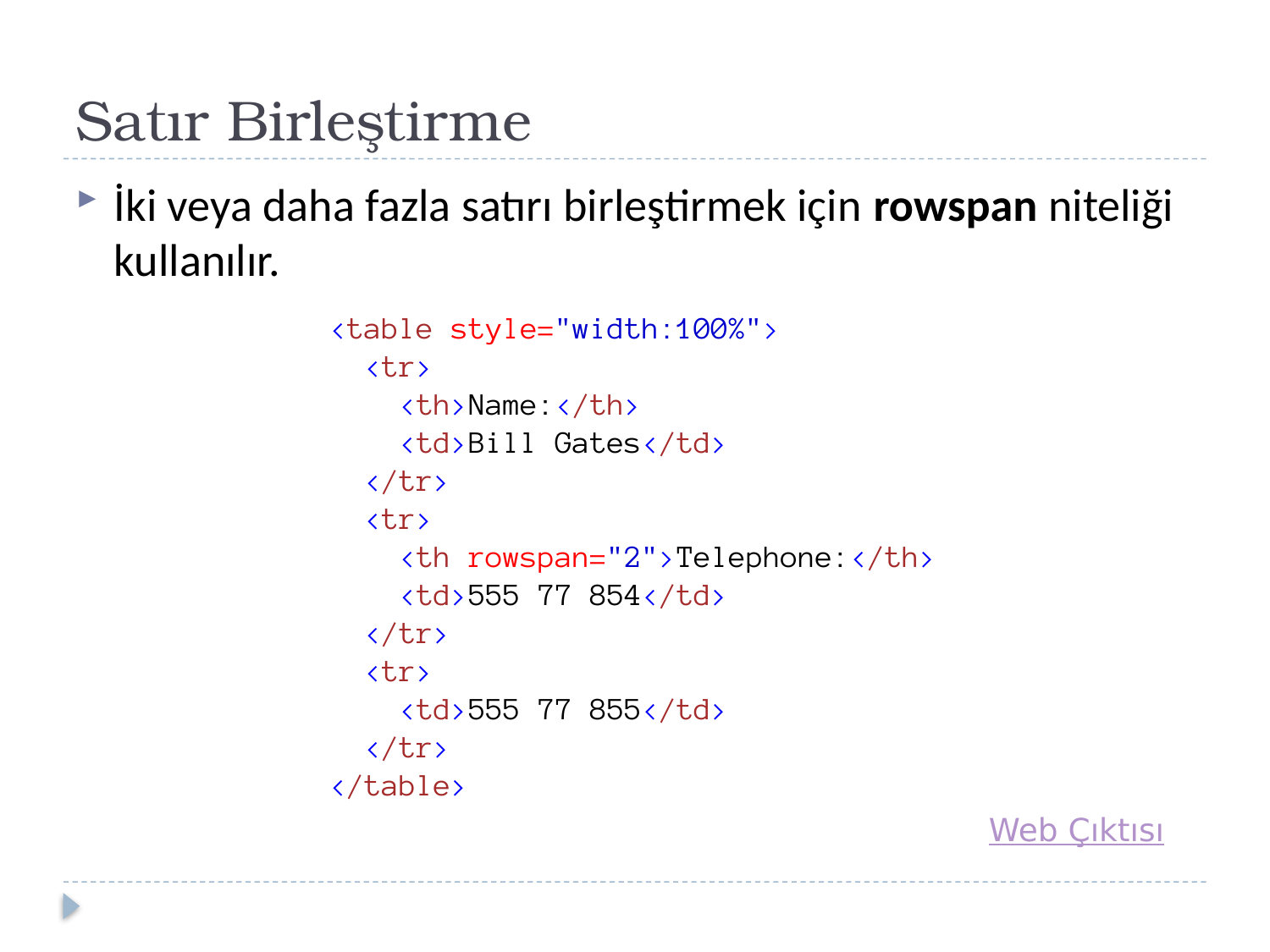

# Satır Birleştirme
İki veya daha fazla satırı birleştirmek için rowspan niteliği kullanılır.

<table style="width:100%">
  <tr>
    <th>Name:</th>
    <td>Bill Gates</td>
  </tr>
  <tr>
    <th rowspan="2">Telephone:</th>
    <td>555 77 854</td>
  </tr>
  <tr>
    <td>555 77 855</td>
  </tr>
</table>
Web Çıktısı